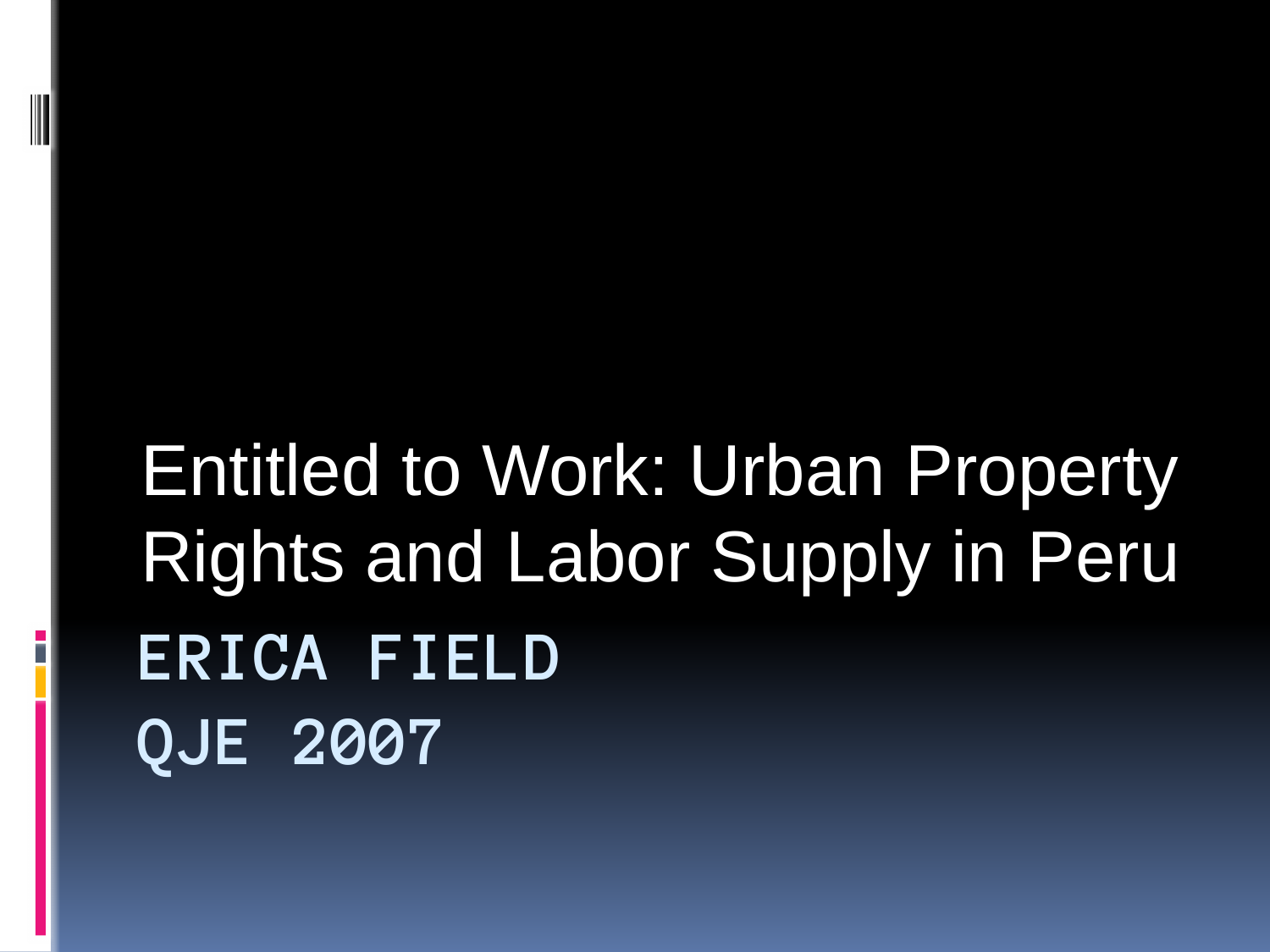

Entitled to Work: Urban Property Rights and Labor Supply in Peru
# Erica Field QJE 2007